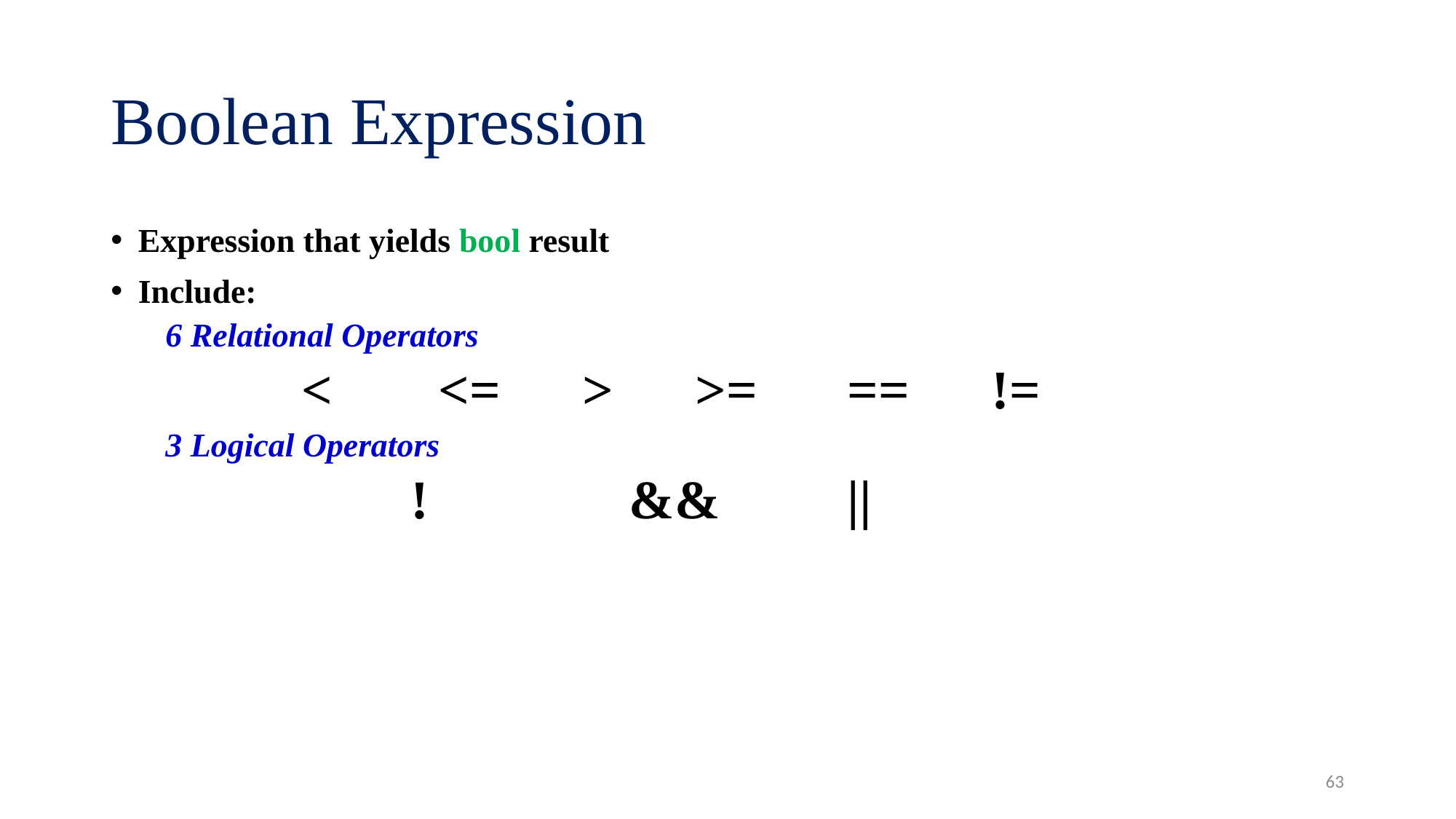

# Boolean Expression
Expression that yields bool result
Include:
6 Relational Operators
		<  	  <=      >      >=   	==      !=
3 Logical Operators
			!		&&		||

63